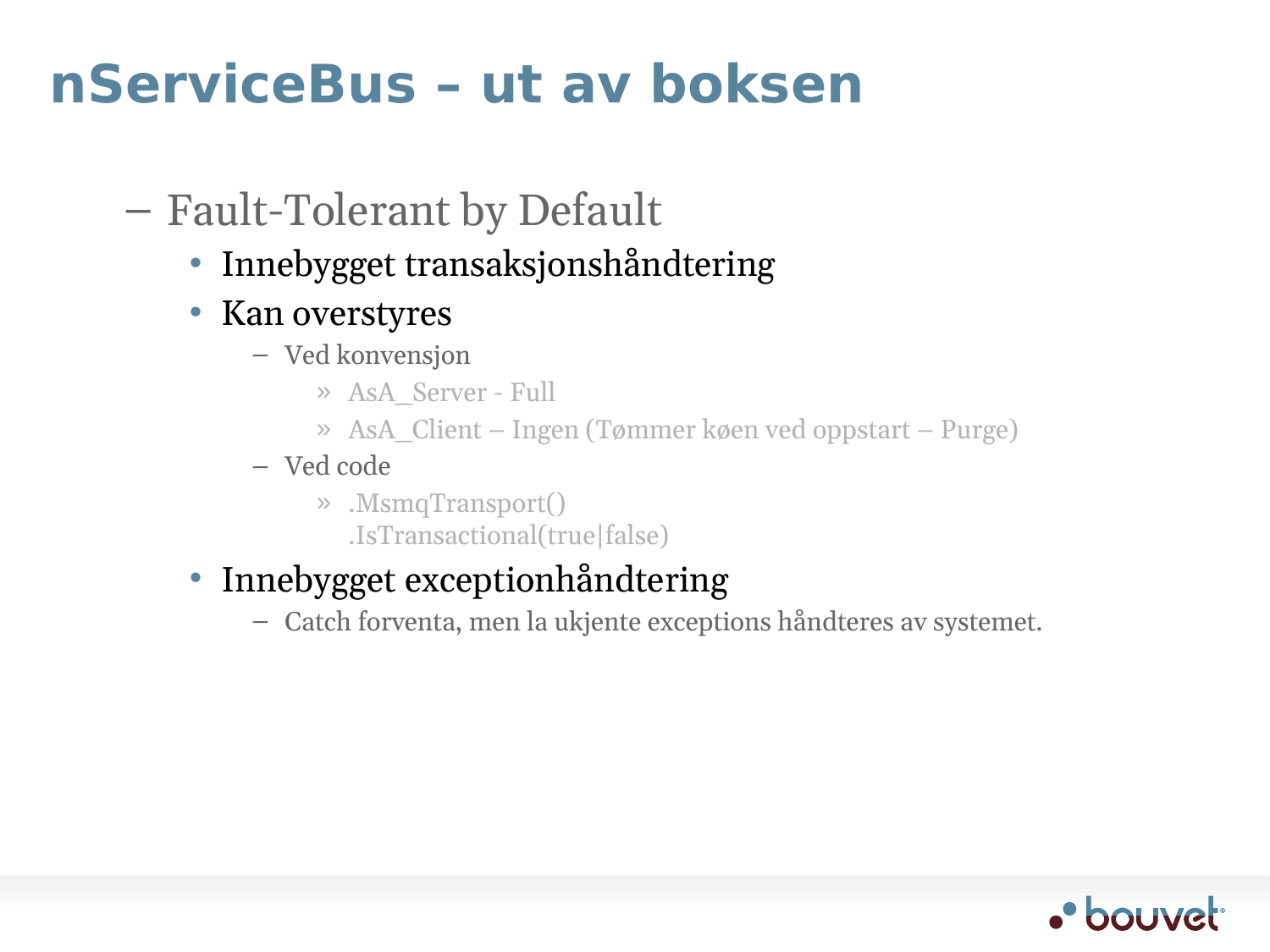

# nServiceBus – ut av boksen
Fault-Tolerant by Default
Innebygget transaksjonshåndtering
Kan overstyres
Ved konvensjon
AsA_Server - Full
AsA_Client – Ingen (Tømmer køen ved oppstart – Purge)
Ved code
.MsmqTransport()
.IsTransactional(true|false)
Innebygget exceptionhåndtering
Catch forventa, men la ukjente exceptions håndteres av systemet.